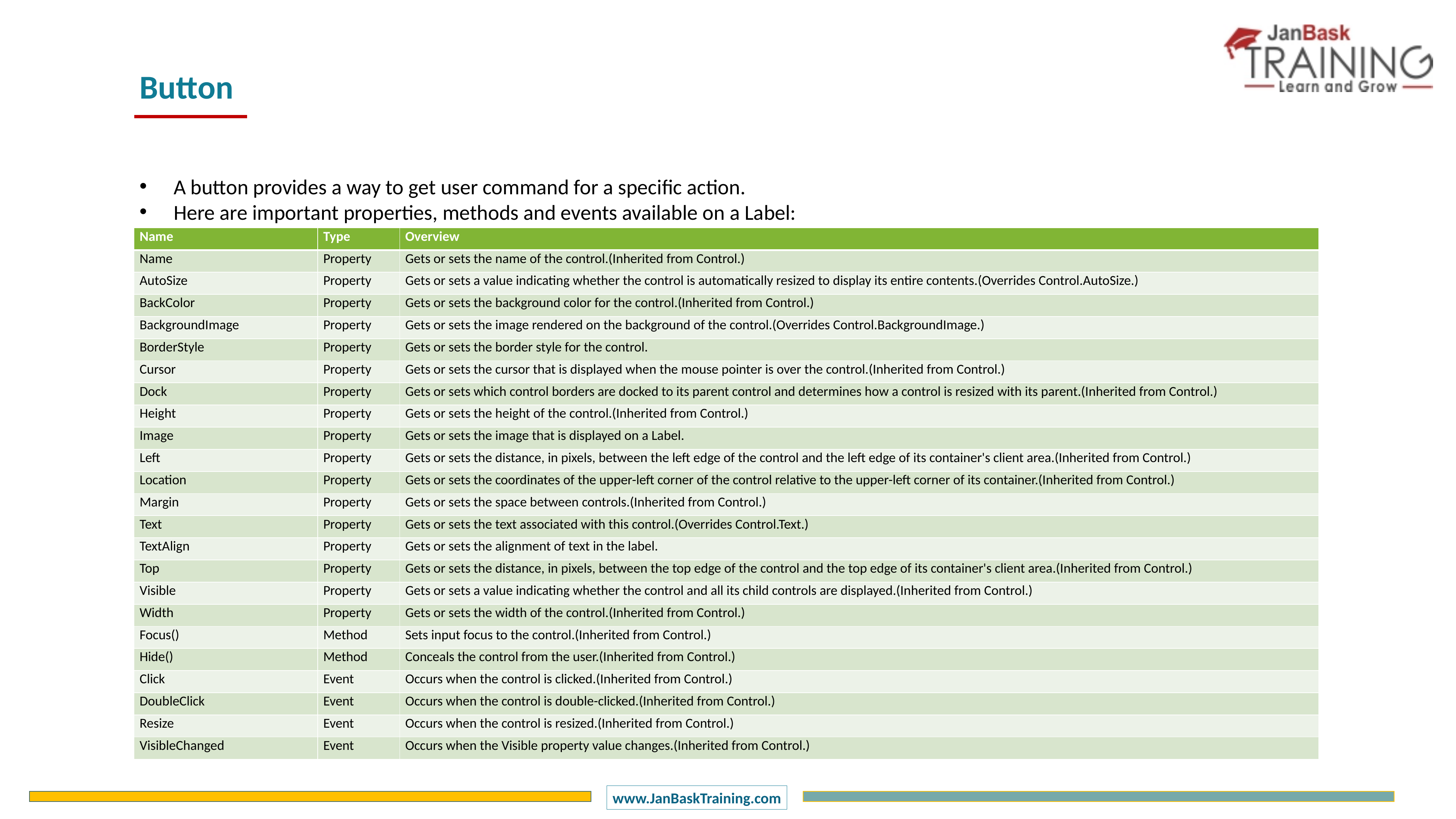

Button
A button provides a way to get user command for a specific action.
Here are important properties, methods and events available on a Label:
| Name | Type | Overview |
| --- | --- | --- |
| Name | Property | Gets or sets the name of the control.(Inherited from Control.) |
| AutoSize | Property | Gets or sets a value indicating whether the control is automatically resized to display its entire contents.(Overrides Control.AutoSize.) |
| BackColor | Property | Gets or sets the background color for the control.(Inherited from Control.) |
| BackgroundImage | Property | Gets or sets the image rendered on the background of the control.(Overrides Control.BackgroundImage.) |
| BorderStyle | Property | Gets or sets the border style for the control. |
| Cursor | Property | Gets or sets the cursor that is displayed when the mouse pointer is over the control.(Inherited from Control.) |
| Dock | Property | Gets or sets which control borders are docked to its parent control and determines how a control is resized with its parent.(Inherited from Control.) |
| Height | Property | Gets or sets the height of the control.(Inherited from Control.) |
| Image | Property | Gets or sets the image that is displayed on a Label. |
| Left | Property | Gets or sets the distance, in pixels, between the left edge of the control and the left edge of its container's client area.(Inherited from Control.) |
| Location | Property | Gets or sets the coordinates of the upper-left corner of the control relative to the upper-left corner of its container.(Inherited from Control.) |
| Margin | Property | Gets or sets the space between controls.(Inherited from Control.) |
| Text | Property | Gets or sets the text associated with this control.(Overrides Control.Text.) |
| TextAlign | Property | Gets or sets the alignment of text in the label. |
| Top | Property | Gets or sets the distance, in pixels, between the top edge of the control and the top edge of its container's client area.(Inherited from Control.) |
| Visible | Property | Gets or sets a value indicating whether the control and all its child controls are displayed.(Inherited from Control.) |
| Width | Property | Gets or sets the width of the control.(Inherited from Control.) |
| Focus() | Method | Sets input focus to the control.(Inherited from Control.) |
| Hide() | Method | Conceals the control from the user.(Inherited from Control.) |
| Click | Event | Occurs when the control is clicked.(Inherited from Control.) |
| DoubleClick | Event | Occurs when the control is double-clicked.(Inherited from Control.) |
| Resize | Event | Occurs when the control is resized.(Inherited from Control.) |
| VisibleChanged | Event | Occurs when the Visible property value changes.(Inherited from Control.) |